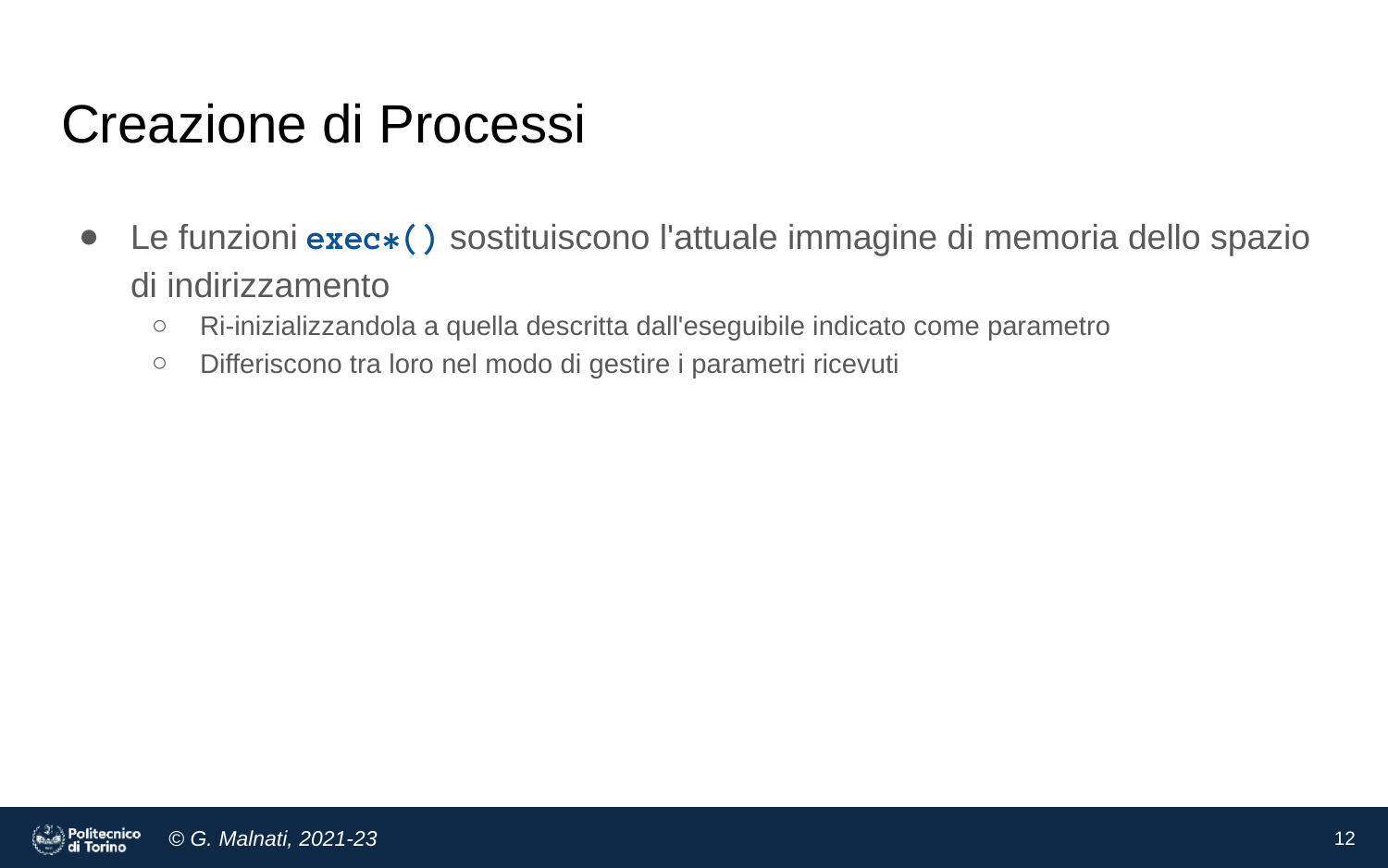

# Creazione di Processi
Le funzioni exec*() sostituiscono l'attuale immagine di memoria dello spazio di indirizzamento
Ri-inizializzandola a quella descritta dall'eseguibile indicato come parametro
Differiscono tra loro nel modo di gestire i parametri ricevuti
12